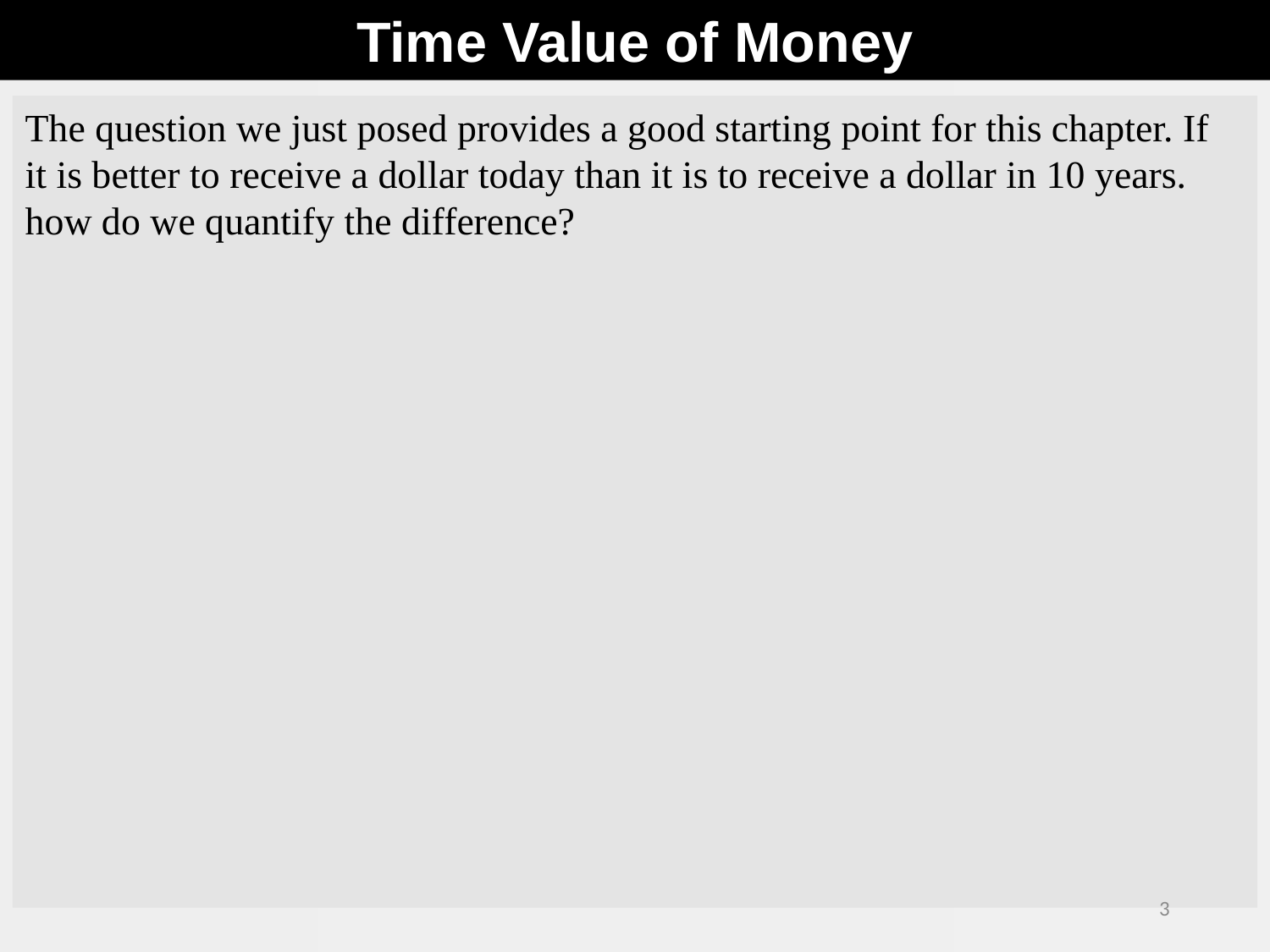

Time Value of Money

The question we just posed provides a good starting point for this chapter. If
it is better to receive a dollar today than it is to receive a dollar in 10 years.
how do we quantify the difference?
3